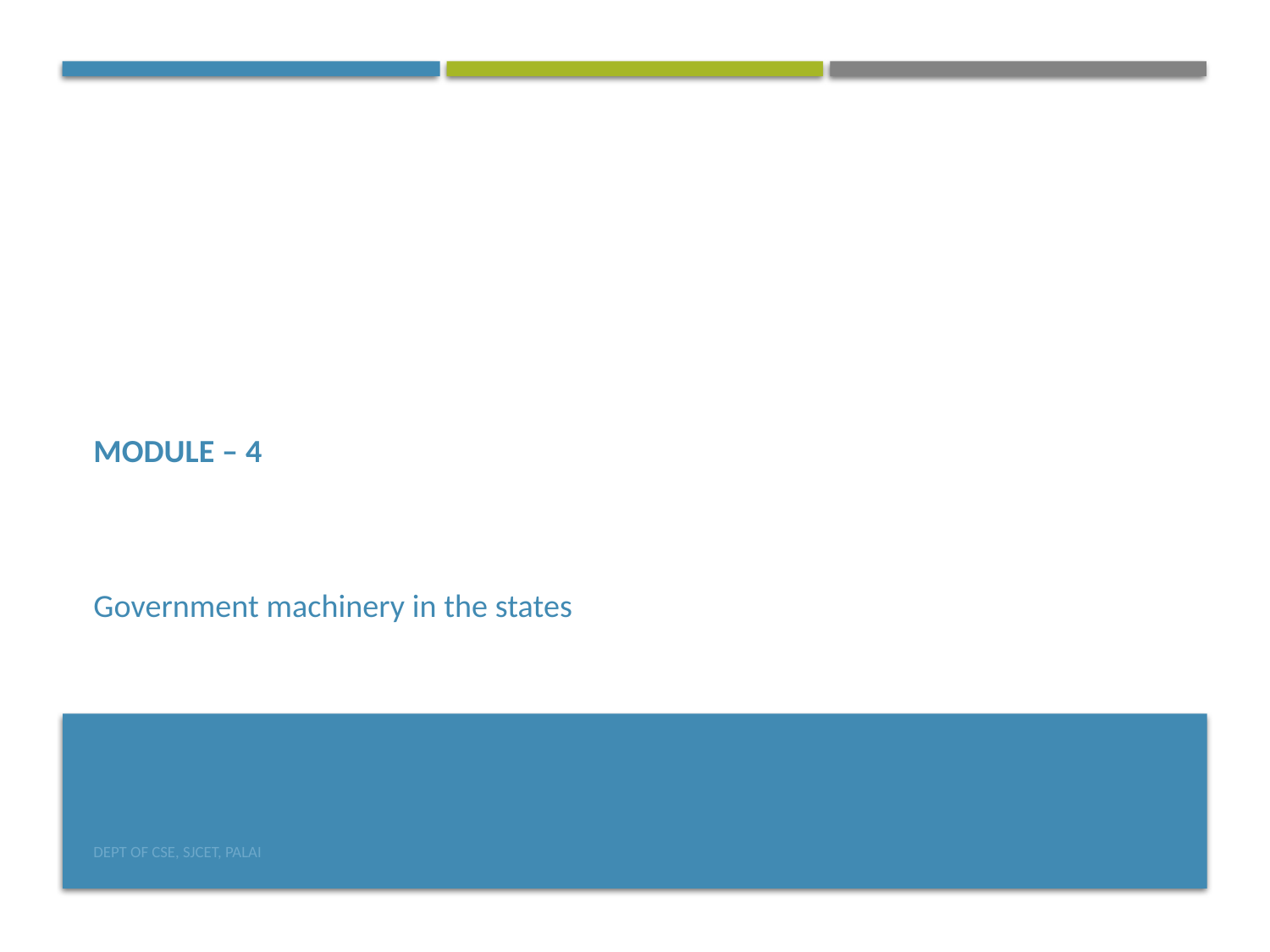

# Module – 4 Government machinery in the states

Dept of CSE, SJCET, Palai